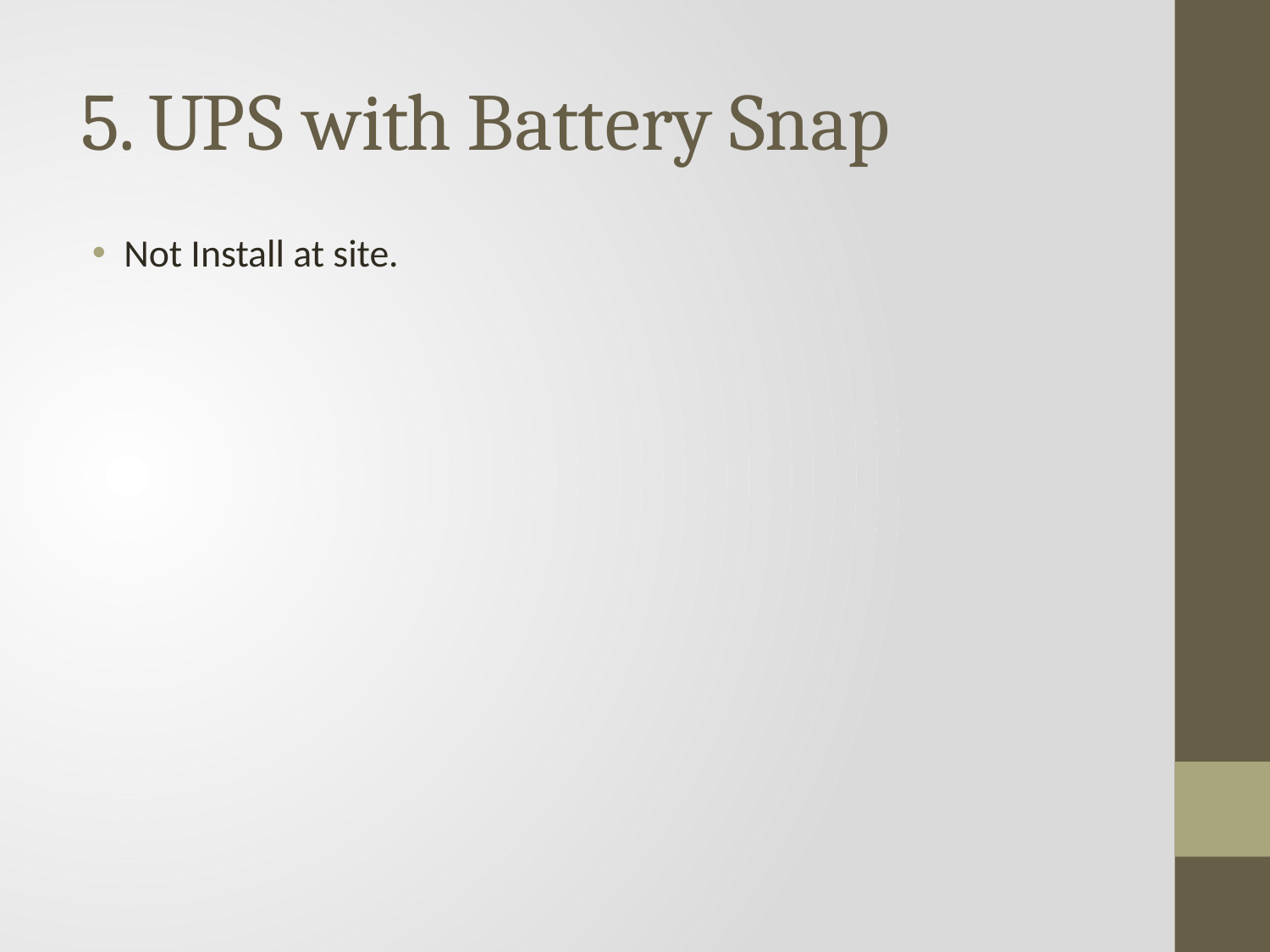

# 5. UPS with Battery Snap
Not Install at site.